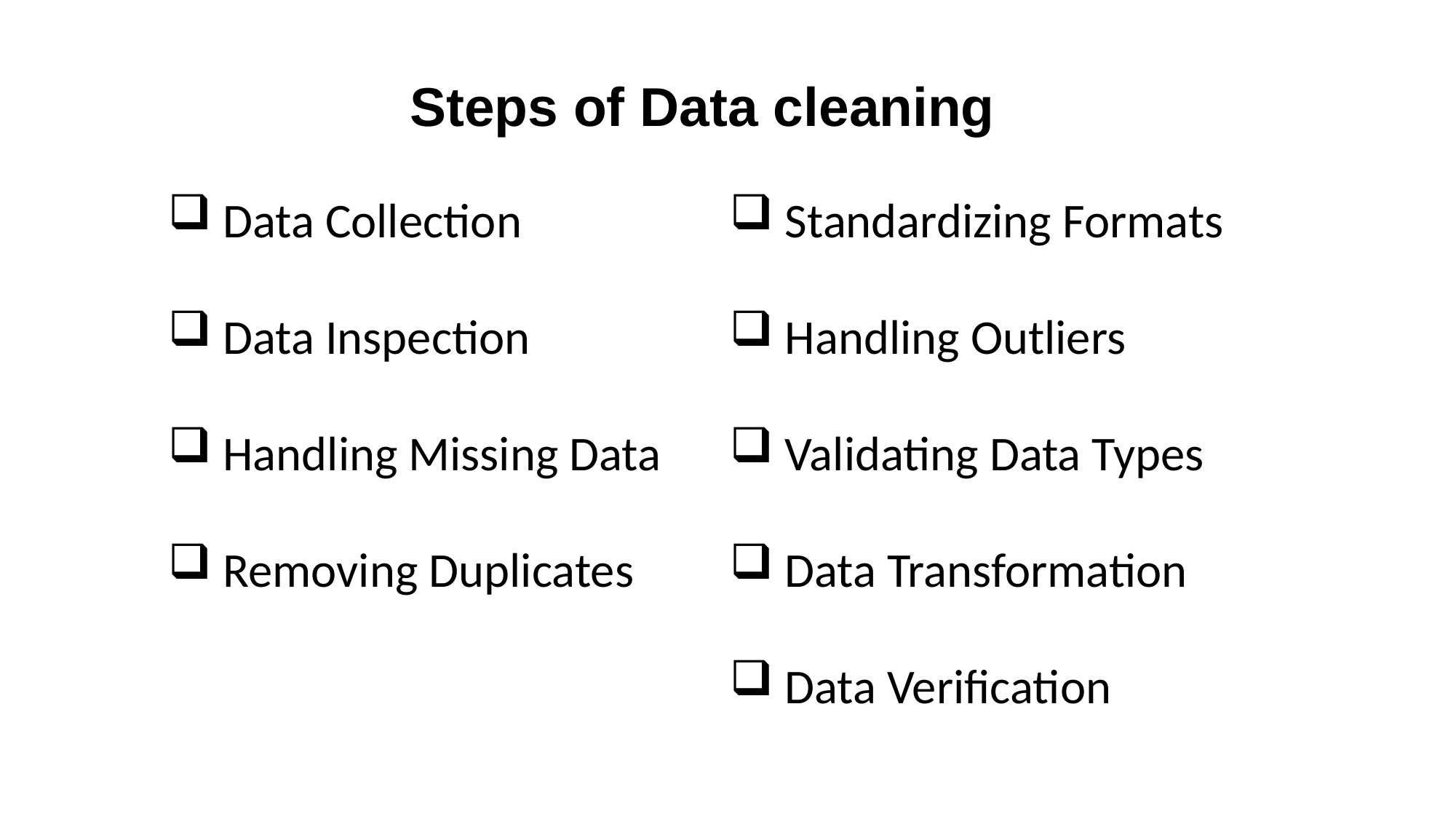

Steps of Data cleaning
Data Collection

Data Inspection

Handling Missing Data

Removing Duplicates
Standardizing Formats

Handling Outliers

Validating Data Types

Data Transformation

Data Verification